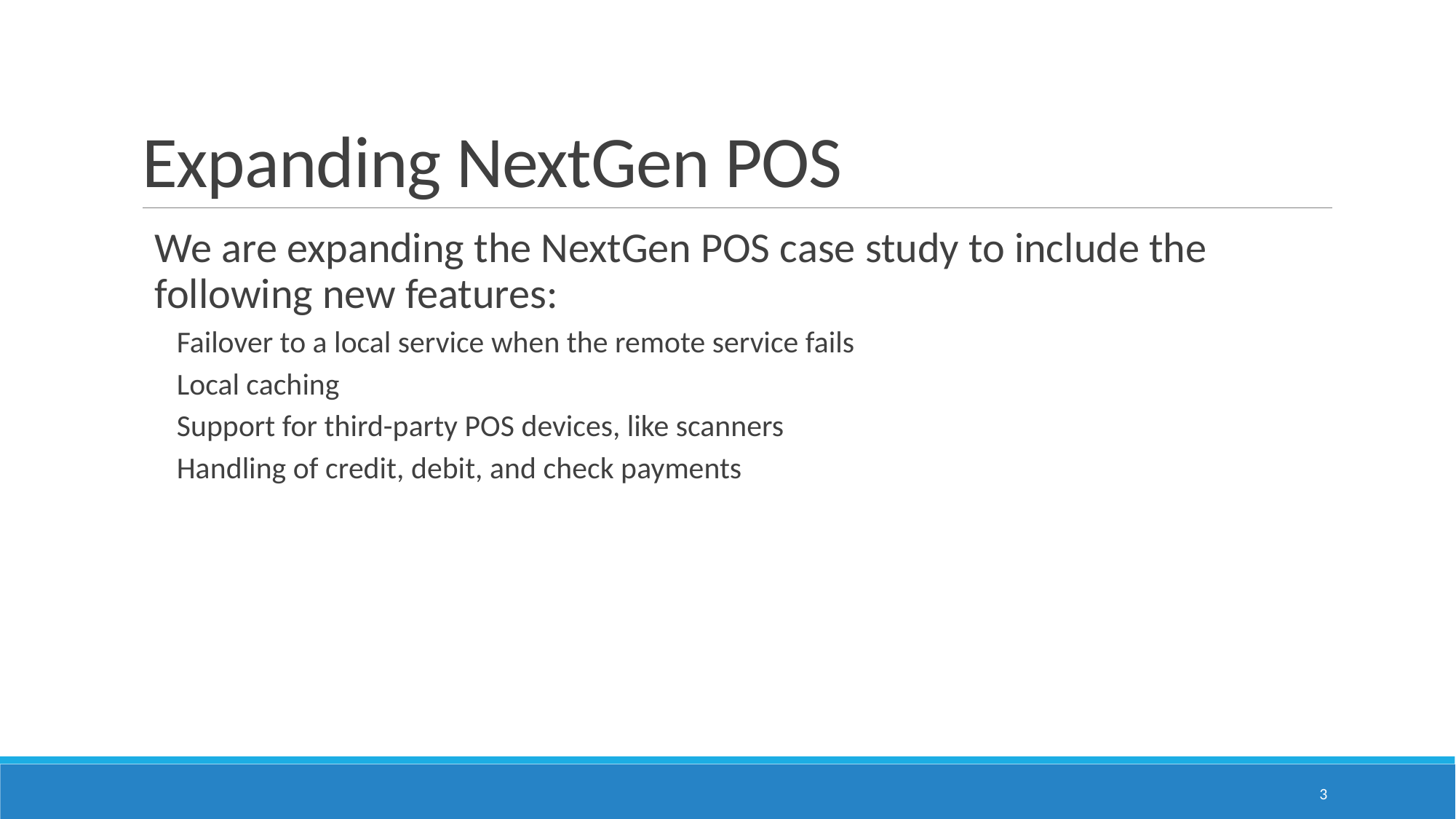

# Expanding NextGen POS
We are expanding the NextGen POS case study to include the following new features:
Failover to a local service when the remote service fails
Local caching
Support for third-party POS devices, like scanners
Handling of credit, debit, and check payments

3